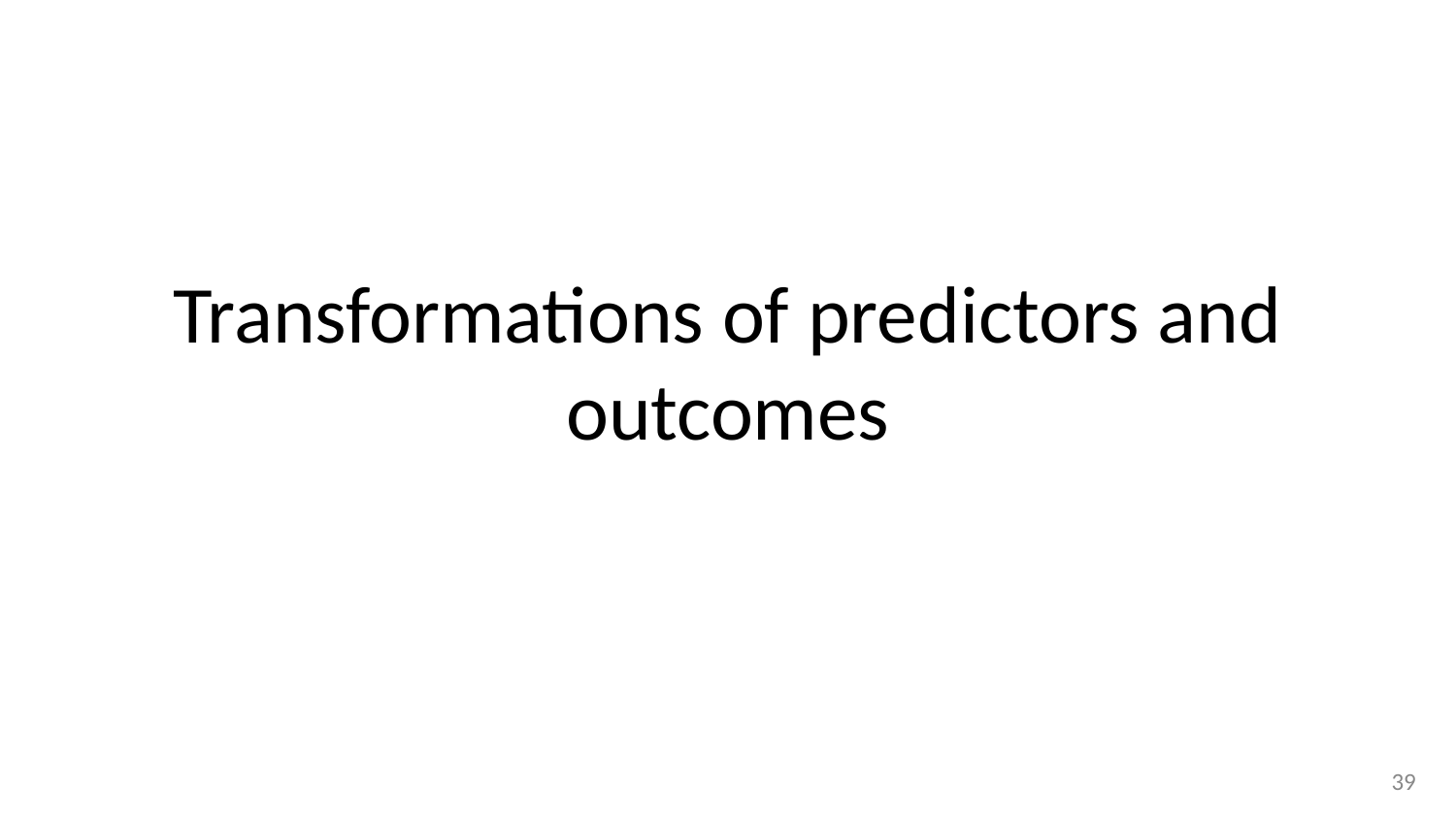

# Transformations of predictors and outcomes
39